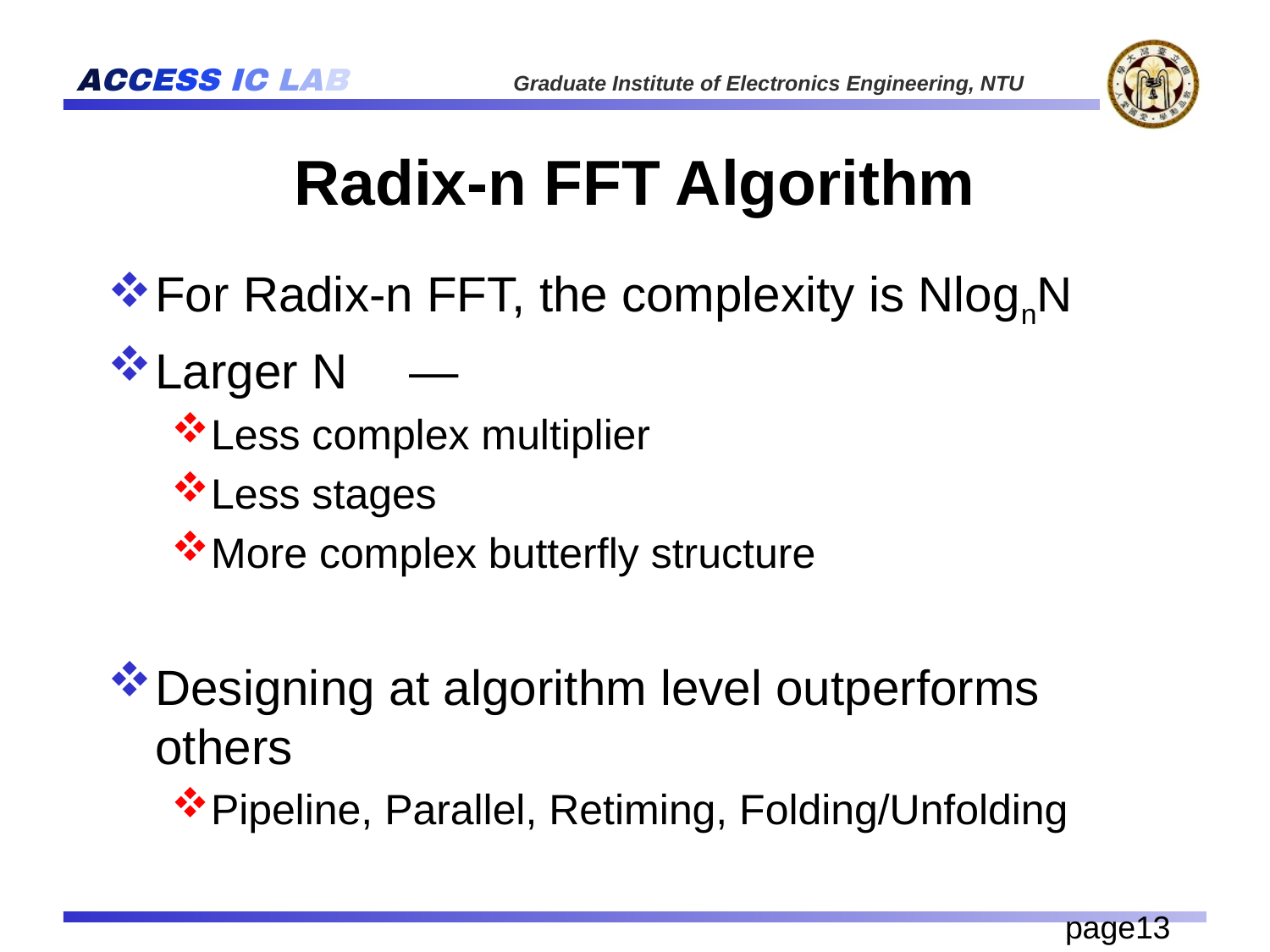

# Radix-n FFT Algorithm
For Radix-n FFT, the complexity is NlognN
Larger N	—
Less complex multiplier
Less stages
More complex butterfly structure

Designing at algorithm level outperforms others
Pipeline, Parallel, Retiming, Folding/Unfolding